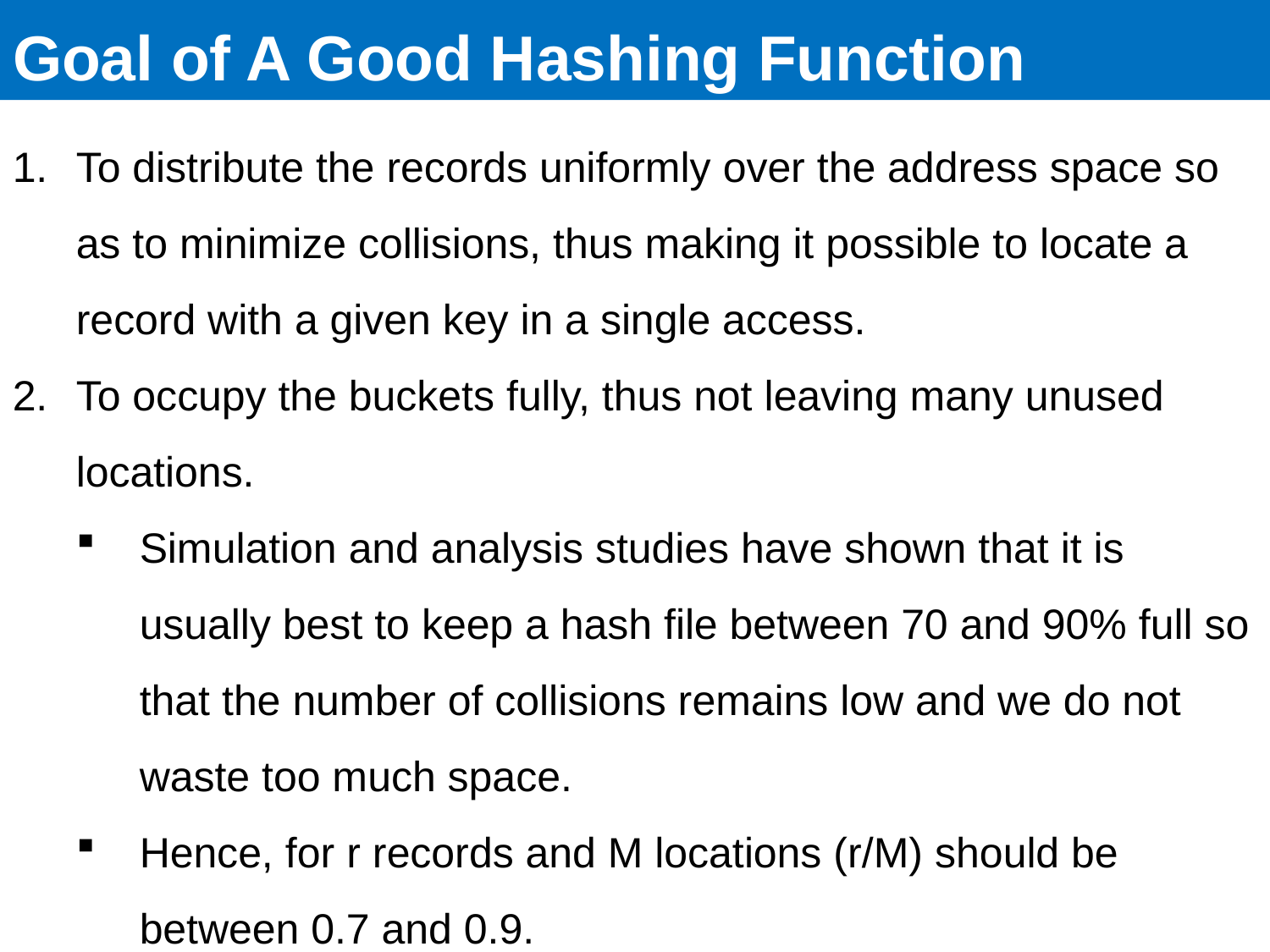

# Goal of A Good Hashing Function

To distribute the records uniformly over the address space so as to minimize collisions, thus making it possible to locate a record with a given key in a single access.
To occupy the buckets fully, thus not leaving many unused locations.
Simulation and analysis studies have shown that it is usually best to keep a hash file between 70 and 90% full so that the number of collisions remains low and we do not waste too much space.
Hence, for r records and M locations (r/M) should be between 0.7 and 0.9.